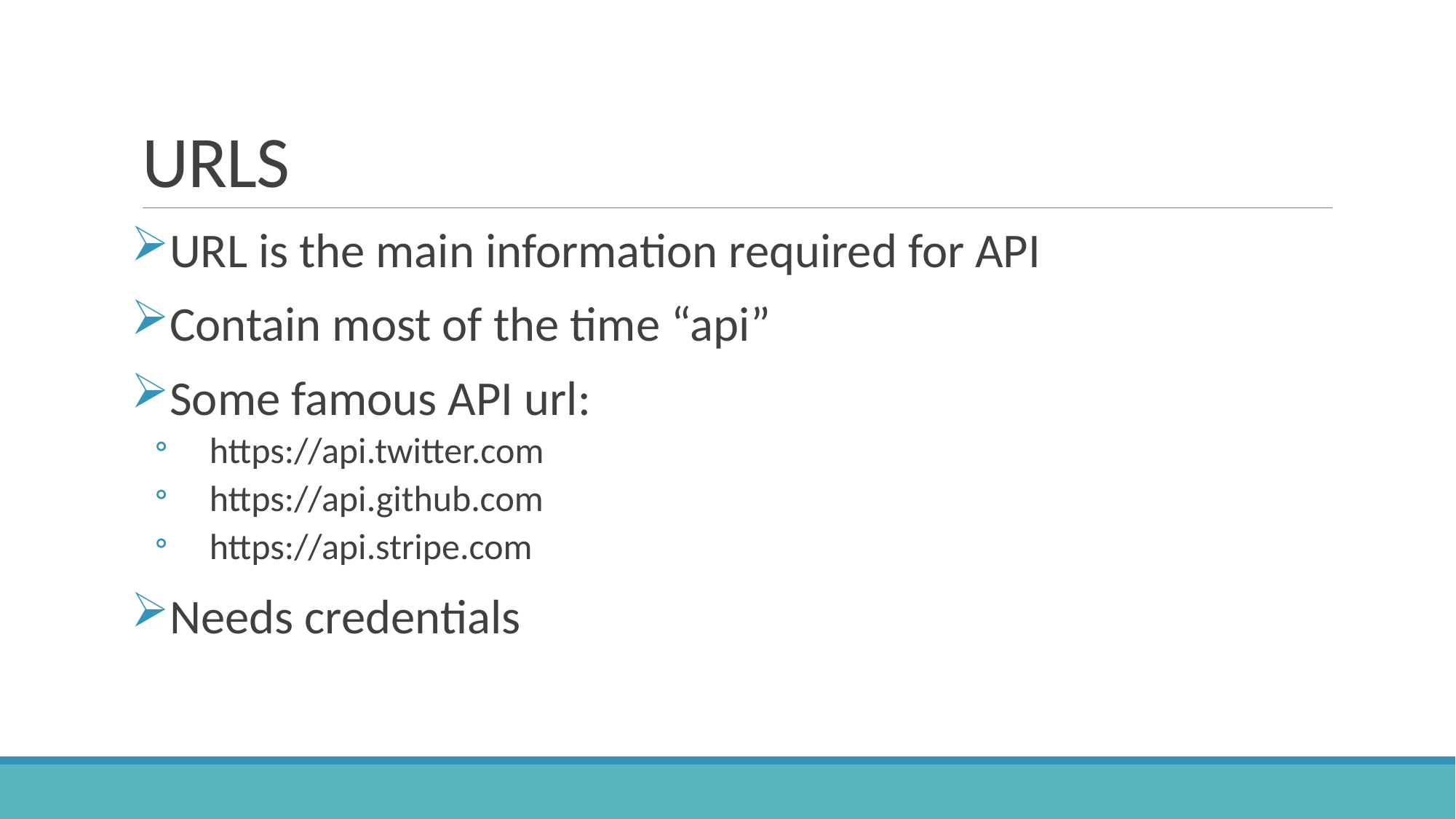

# URLS
URL is the main information required for API
Contain most of the time “api”
Some famous API url:
    https://api.twitter.com
    https://api.github.com
    https://api.stripe.com
Needs credentials